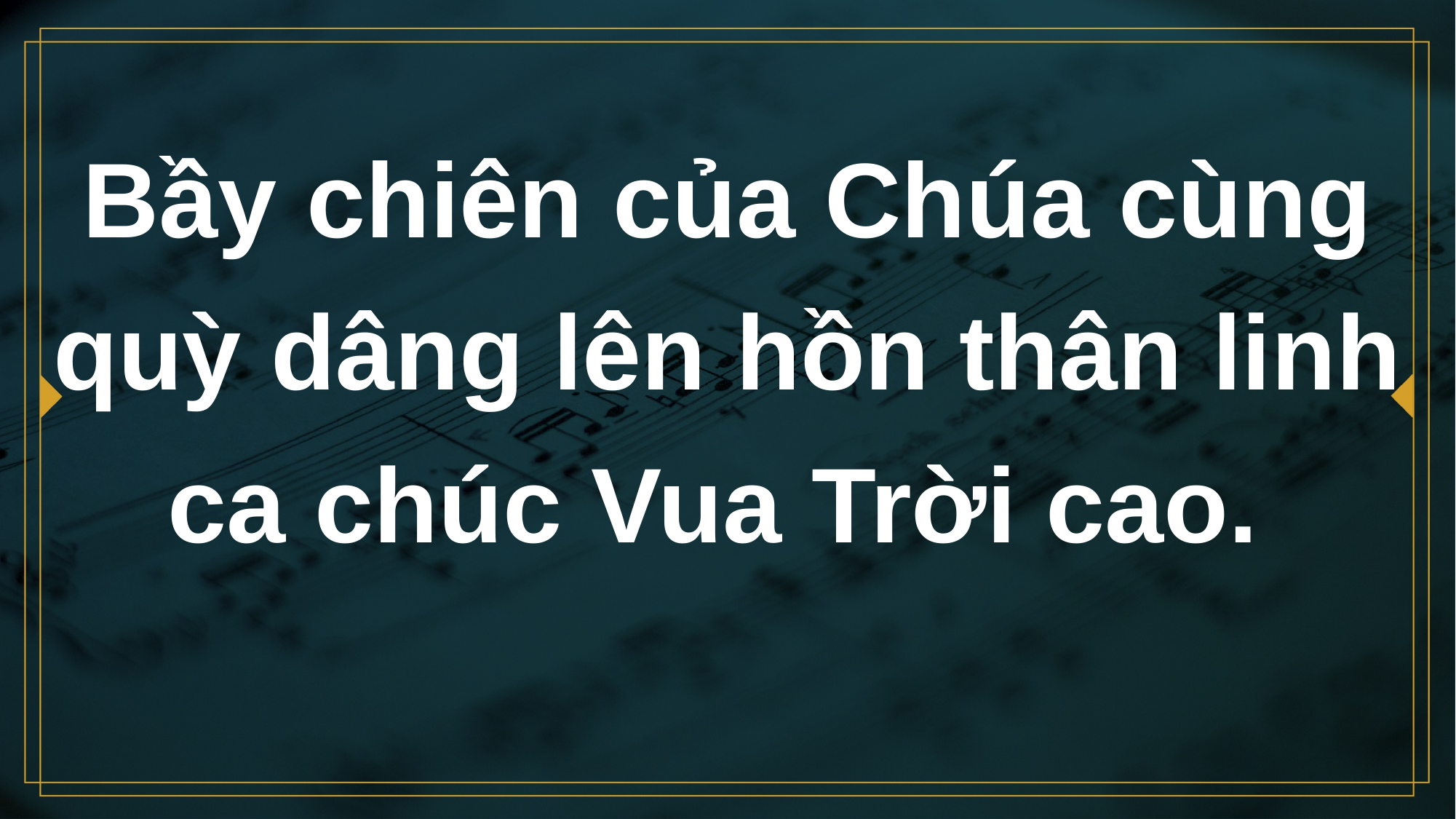

# Bầy chiên của Chúa cùng quỳ dâng lên hồn thân linh ca chúc Vua Trời cao.